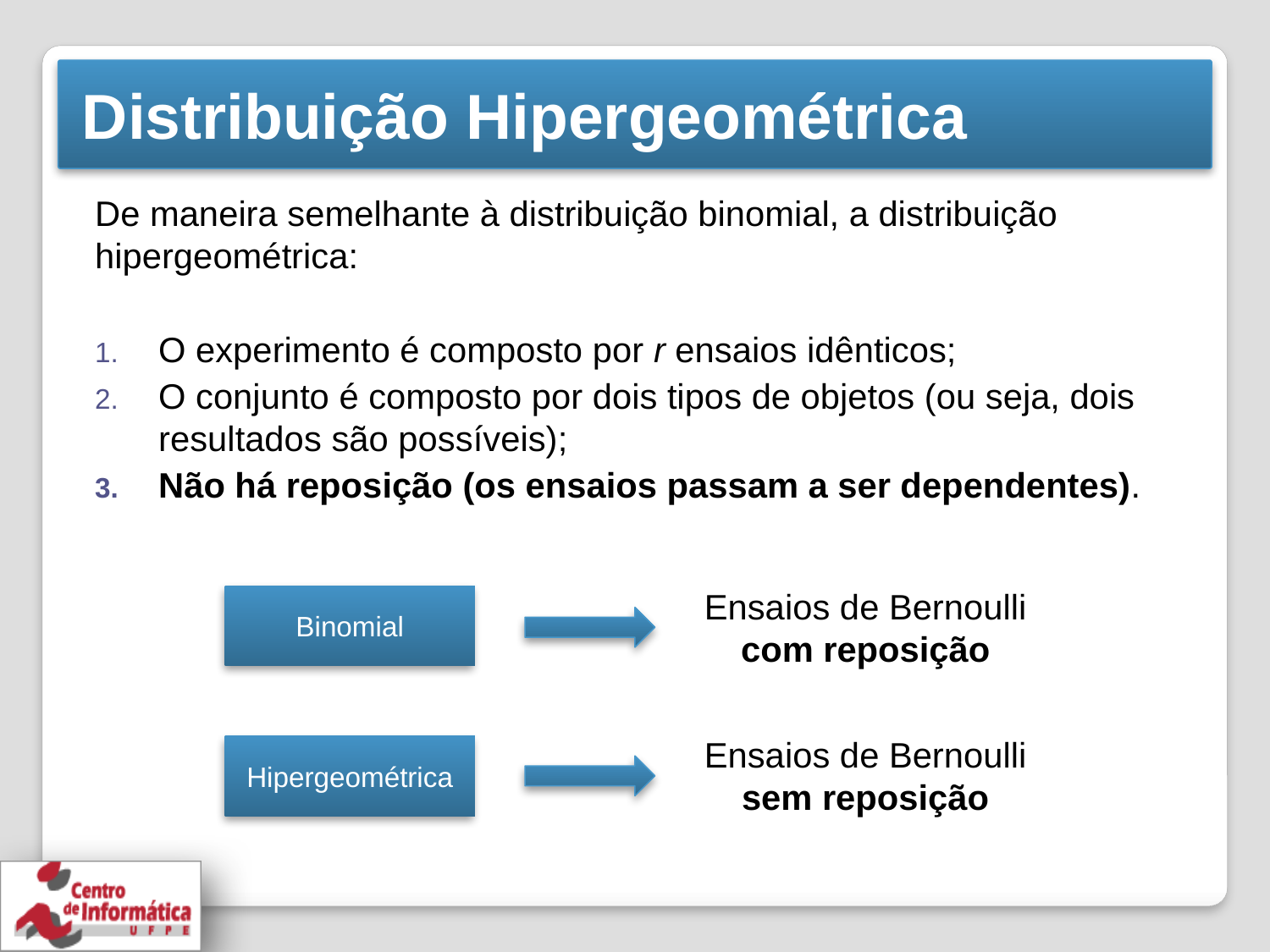

# Distribuição Hipergeométrica
De maneira semelhante à distribuição binomial, a distribuição hipergeométrica:

O experimento é composto por r ensaios idênticos;
O conjunto é composto por dois tipos de objetos (ou seja, dois resultados são possíveis);
Não há reposição (os ensaios passam a ser dependentes).
Ensaios de Bernoulli
com reposição
Binomial

Ensaios de Bernoulli
sem reposição
Hipergeométrica